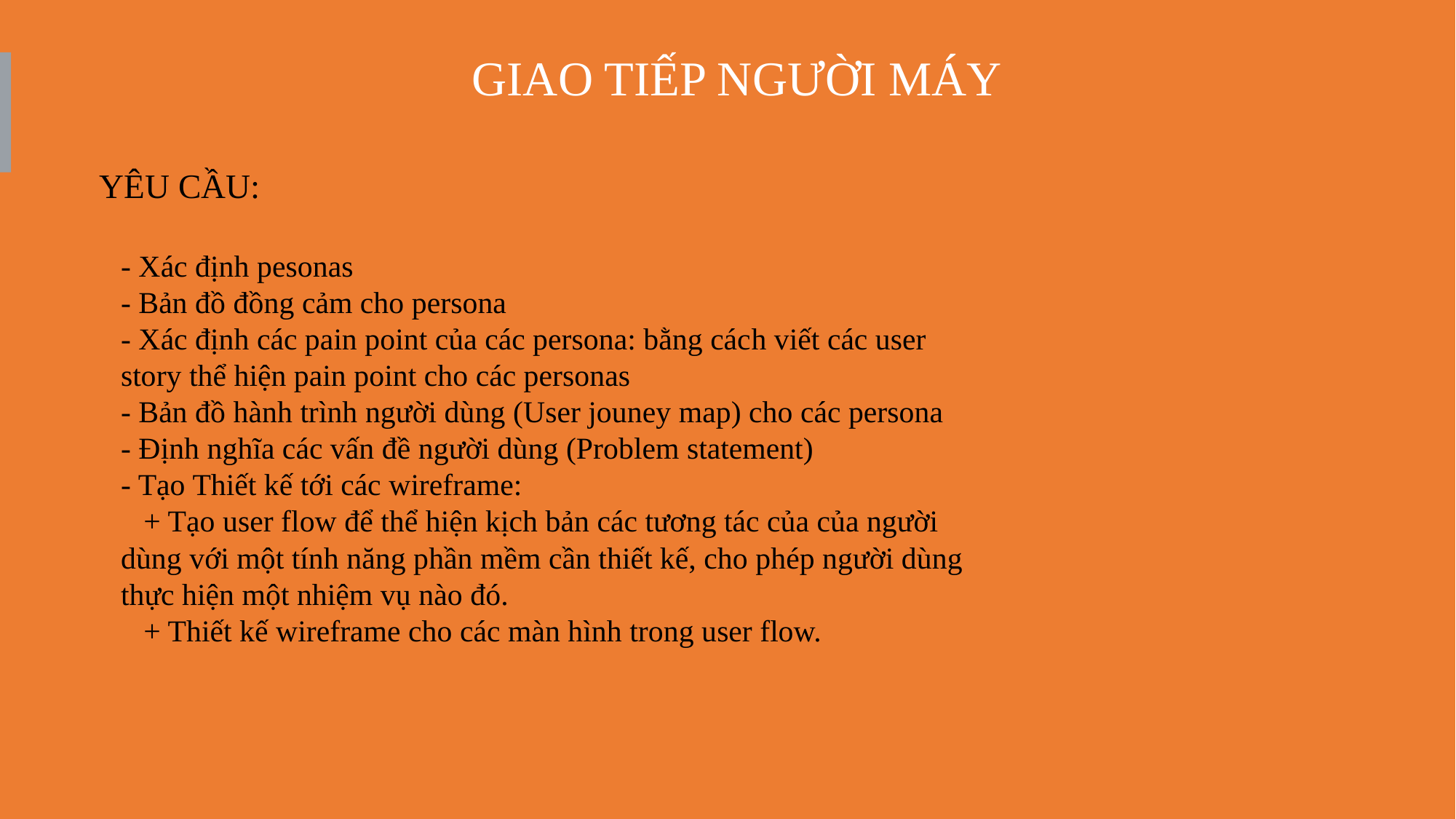

GIAO TIẾP NGƯỜI MÁY
YÊU CẦU:
- Xác định pesonas
- Bản đồ đồng cảm cho persona
- Xác định các pain point của các persona: bằng cách viết các user story thể hiện pain point cho các personas
- Bản đồ hành trình người dùng (User jouney map) cho các persona
- Định nghĩa các vấn đề người dùng (Problem statement) 
- Tạo Thiết kế tới các wireframe:
   + Tạo user flow để thể hiện kịch bản các tương tác của của người dùng với một tính năng phần mềm cần thiết kế, cho phép người dùng thực hiện một nhiệm vụ nào đó.
   + Thiết kế wireframe cho các màn hình trong user flow.